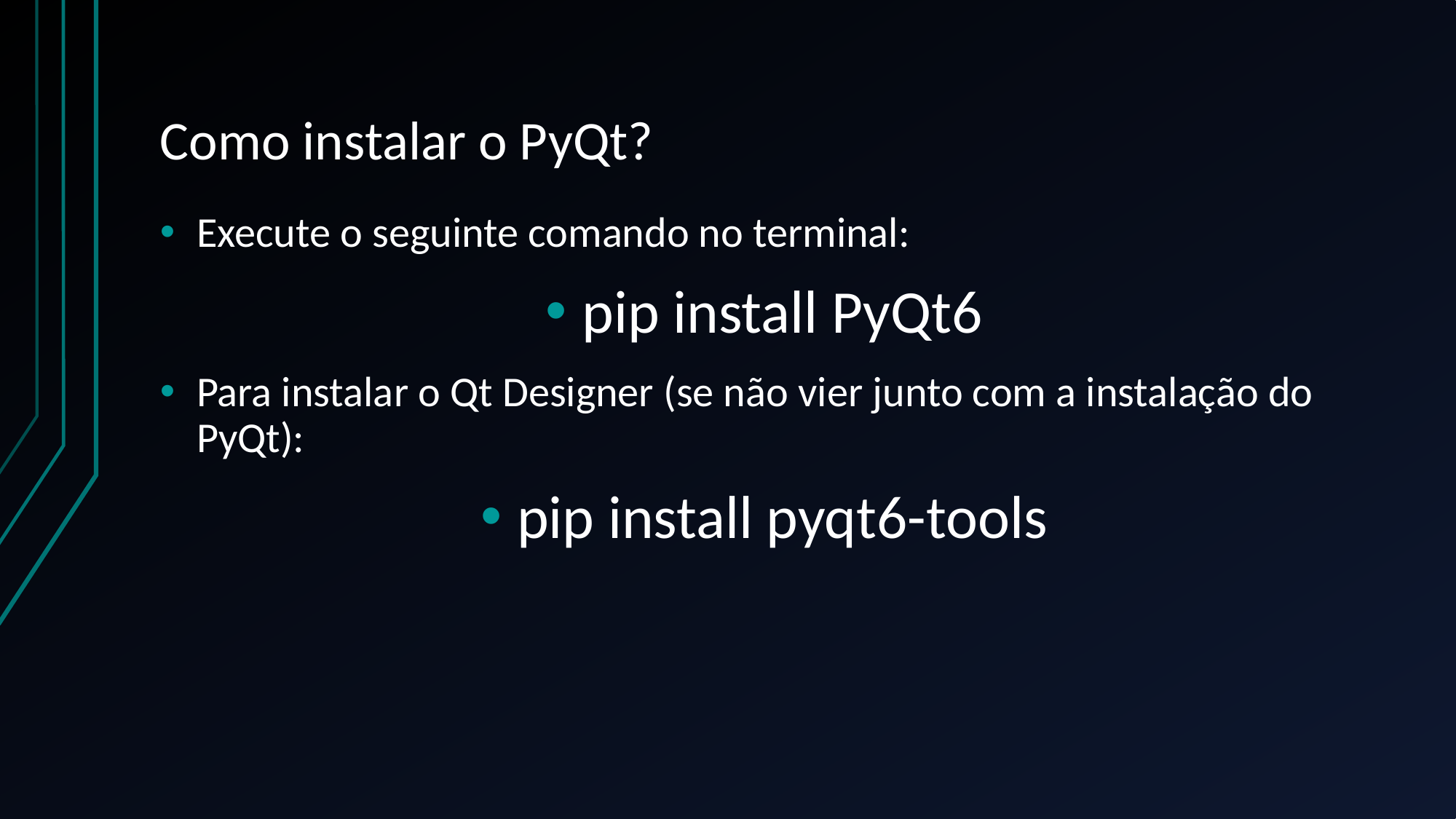

# Como instalar o PyQt?
Execute o seguinte comando no terminal:
pip install PyQt6
Para instalar o Qt Designer (se não vier junto com a instalação do PyQt):
pip install pyqt6-tools